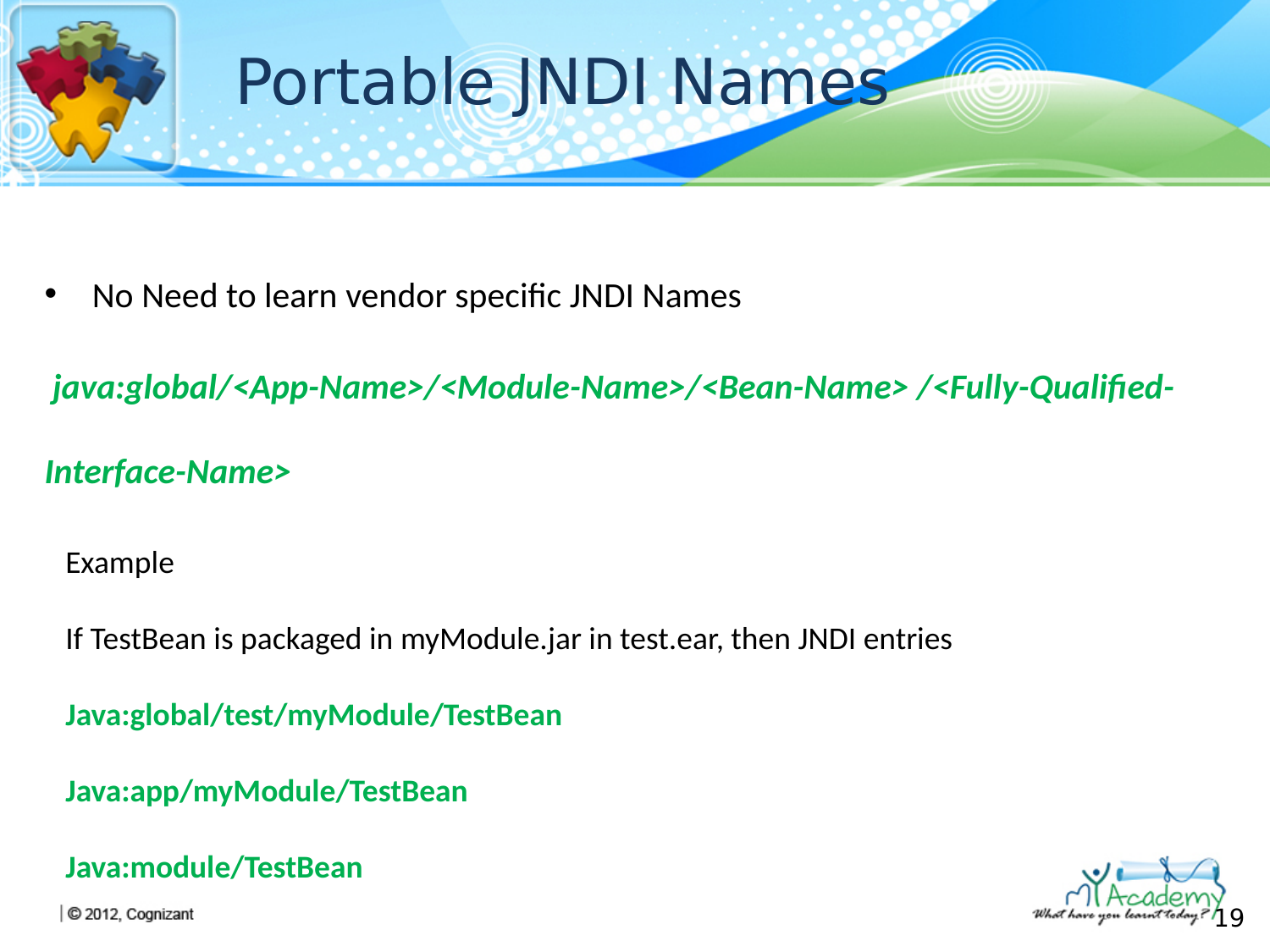

# Portable JNDI Names
No Need to learn vendor specific JNDI Names
 java:global/<App-Name>/<Module-Name>/<Bean-Name> /<Fully-Qualified- Interface-Name>
Example
If TestBean is packaged in myModule.jar in test.ear, then JNDI entries
Java:global/test/myModule/TestBean
Java:app/myModule/TestBean
Java:module/TestBean
19